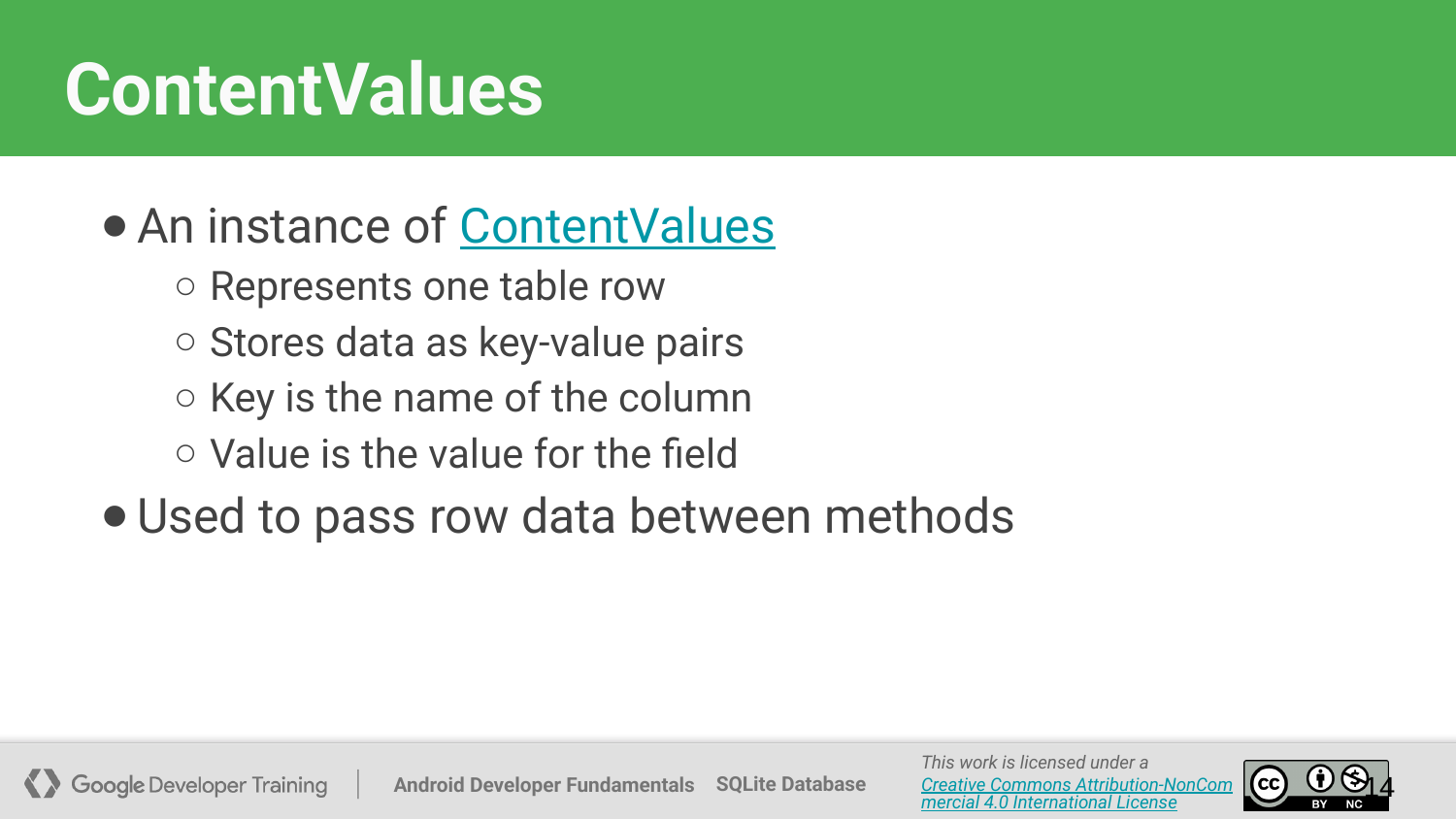

# ContentValues
An instance of ContentValues
Represents one table row
Stores data as key-value pairs
Key is the name of the column
Value is the value for the field
Used to pass row data between methods
14